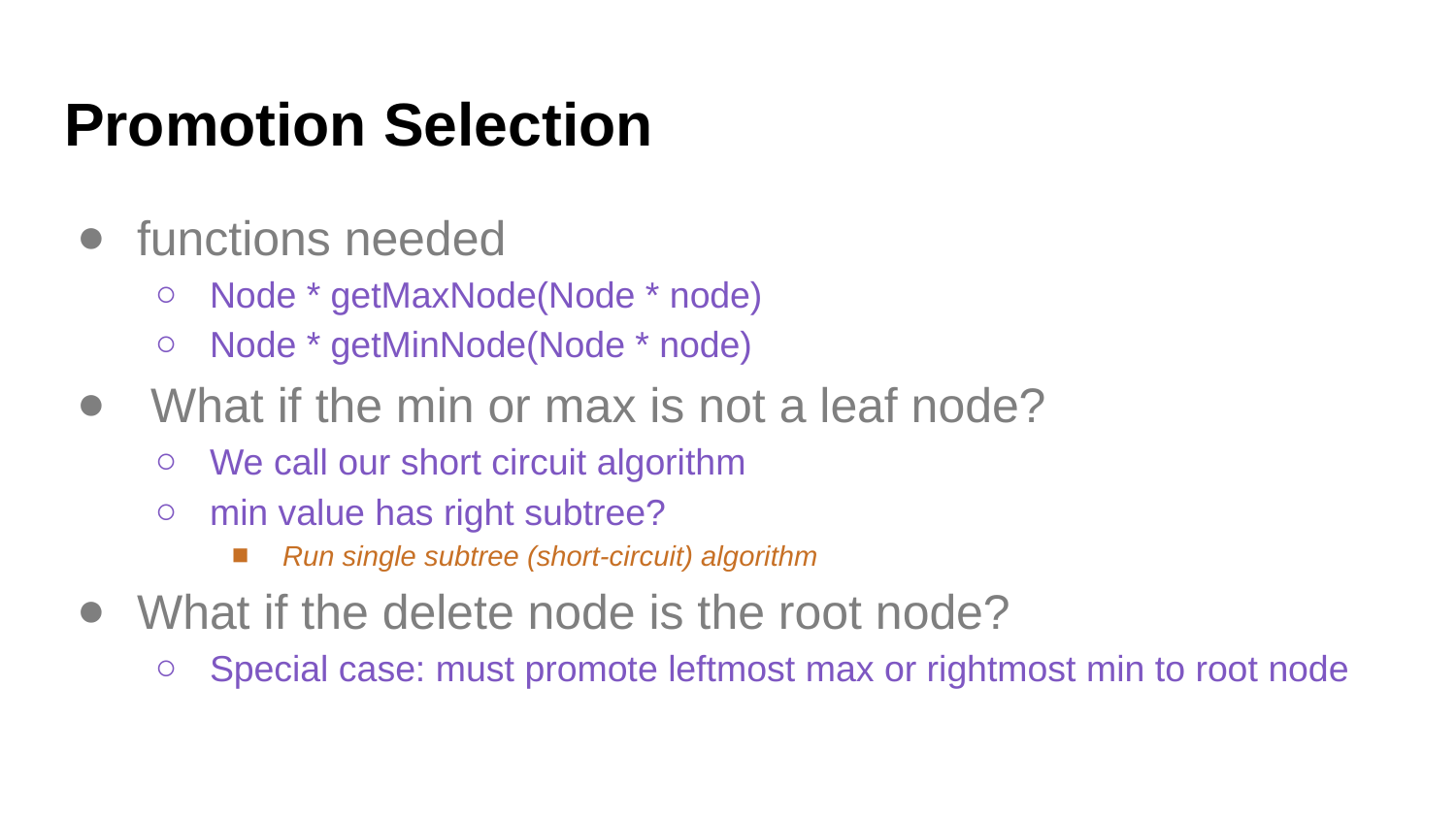

# Promotion Selection
functions needed
Node * getMaxNode(Node * node)
Node * getMinNode(Node * node)
 What if the min or max is not a leaf node?
We call our short circuit algorithm
min value has right subtree?
Run single subtree (short-circuit) algorithm
What if the delete node is the root node?
Special case: must promote leftmost max or rightmost min to root node